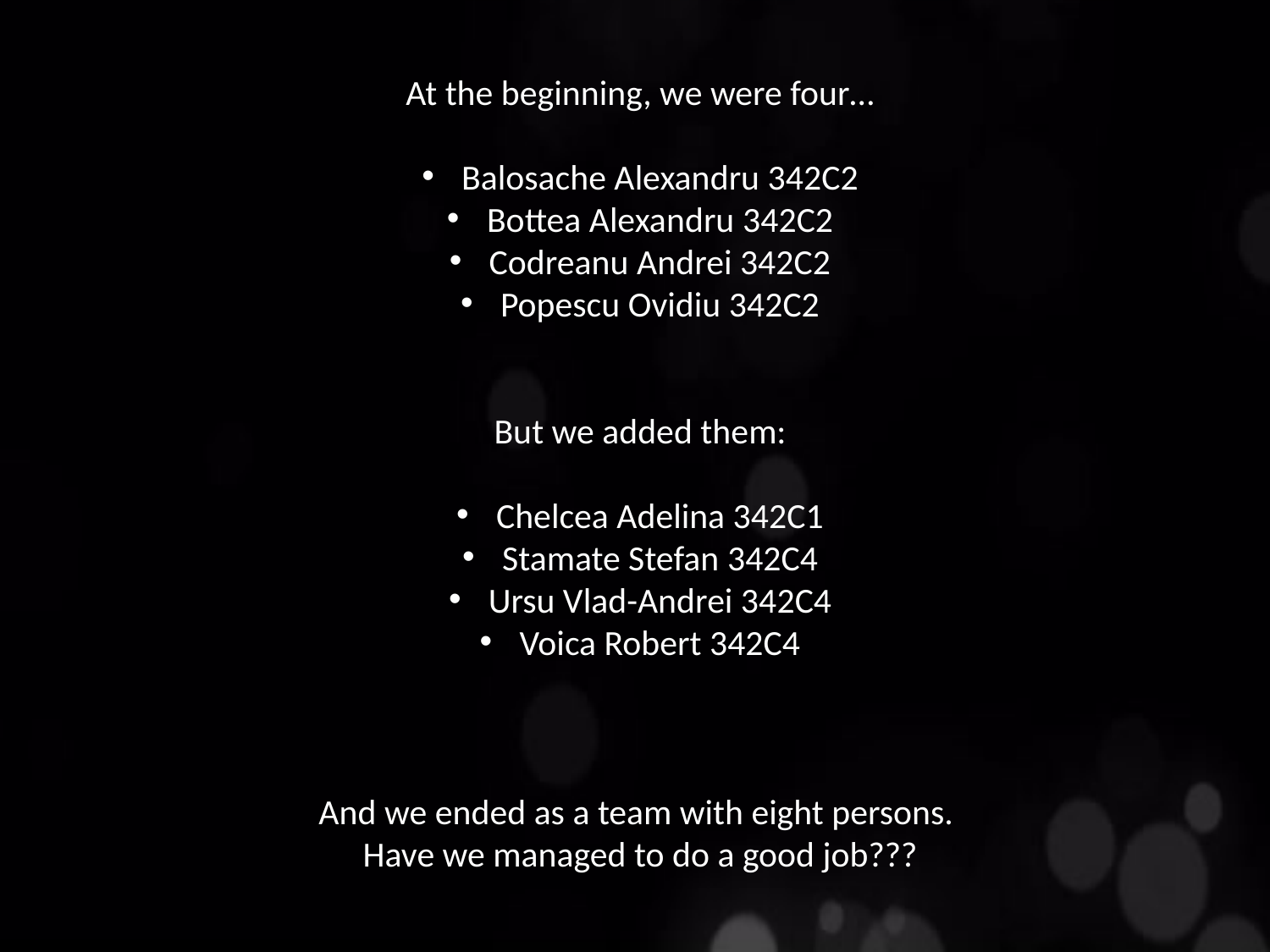

At the beginning, we were four…

Balosache Alexandru 342C2
Bottea Alexandru 342C2
Codreanu Andrei 342C2
Popescu Ovidiu 342C2

But we added them:

Chelcea Adelina 342C1
Stamate Stefan 342C4
Ursu Vlad-Andrei 342C4
Voica Robert 342C4

And we ended as a team with eight persons.
Have we managed to do a good job???